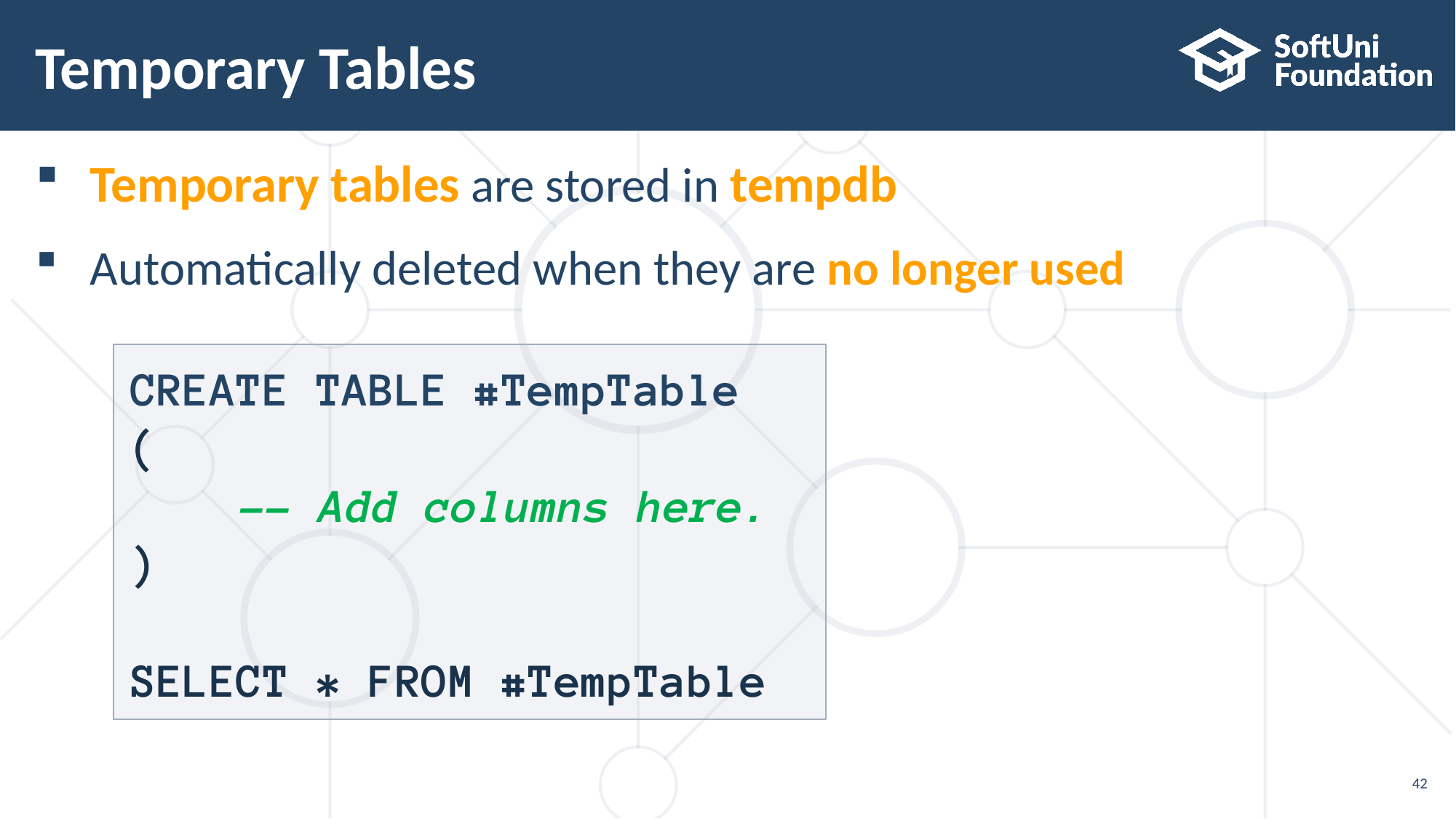

# Temporary Tables
Temporary tables are stored in tempdb
Automatically deleted when they are no longer used
CREATE TABLE #TempTable
(
	-- Add columns here.
)

SELECT * FROM #TempTable
42